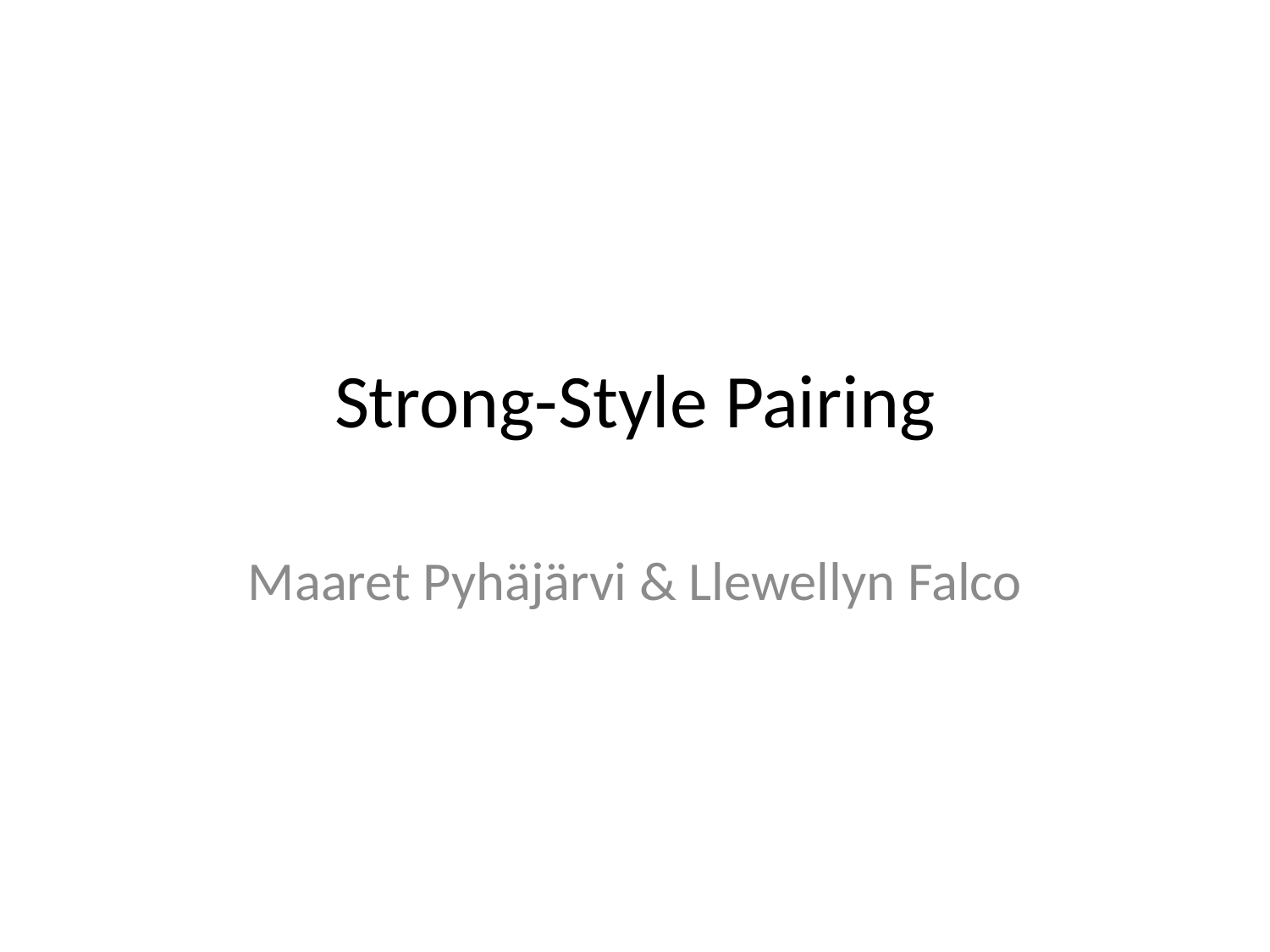

# Strong-Style Pairing
Maaret Pyhäjärvi & Llewellyn Falco